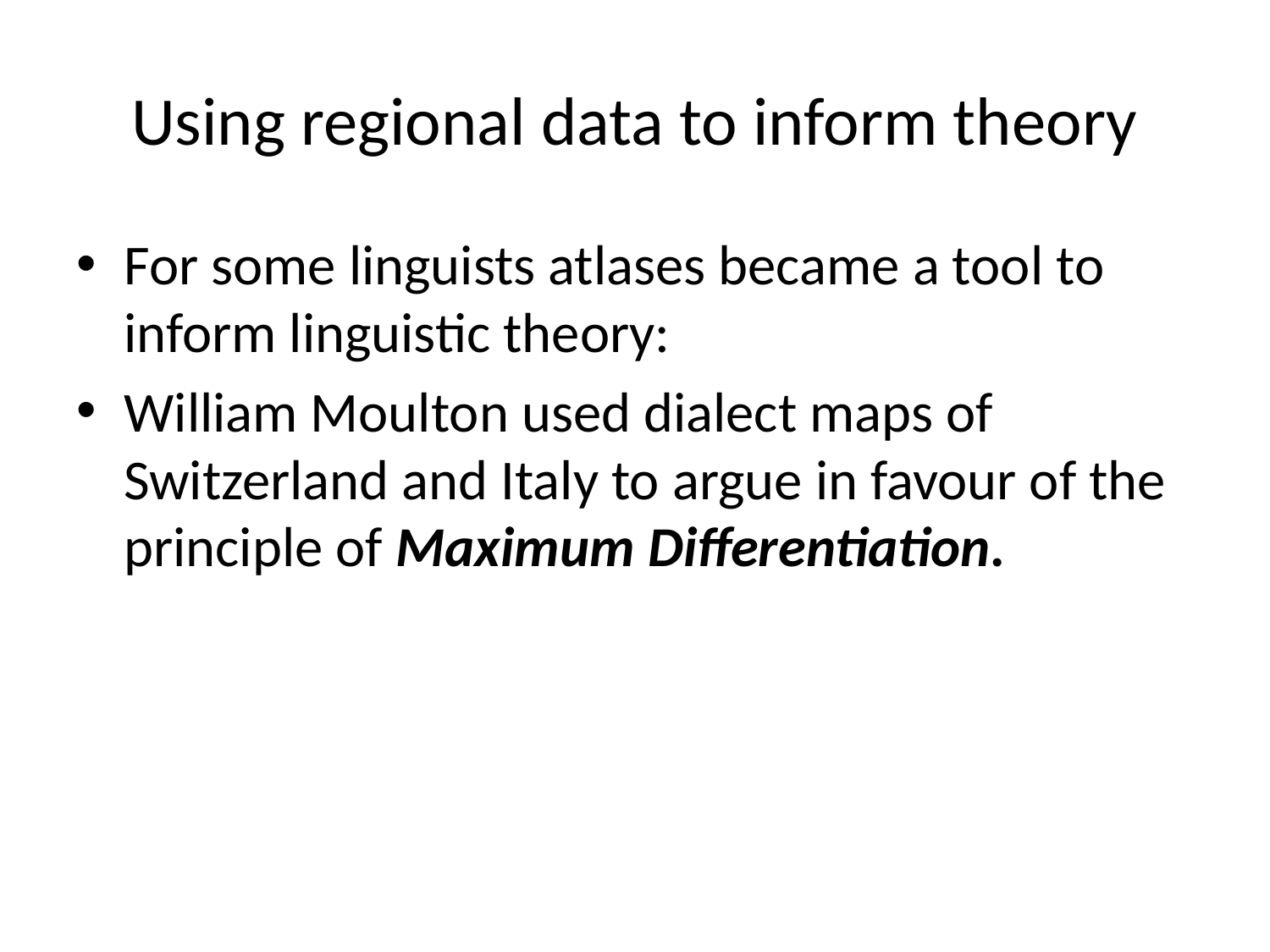

# Using regional data to inform theory
For some linguists atlases became a tool to inform linguistic theory:
William Moulton used dialect maps of Switzerland and Italy to argue in favour of the principle of Maximum Differentiation.